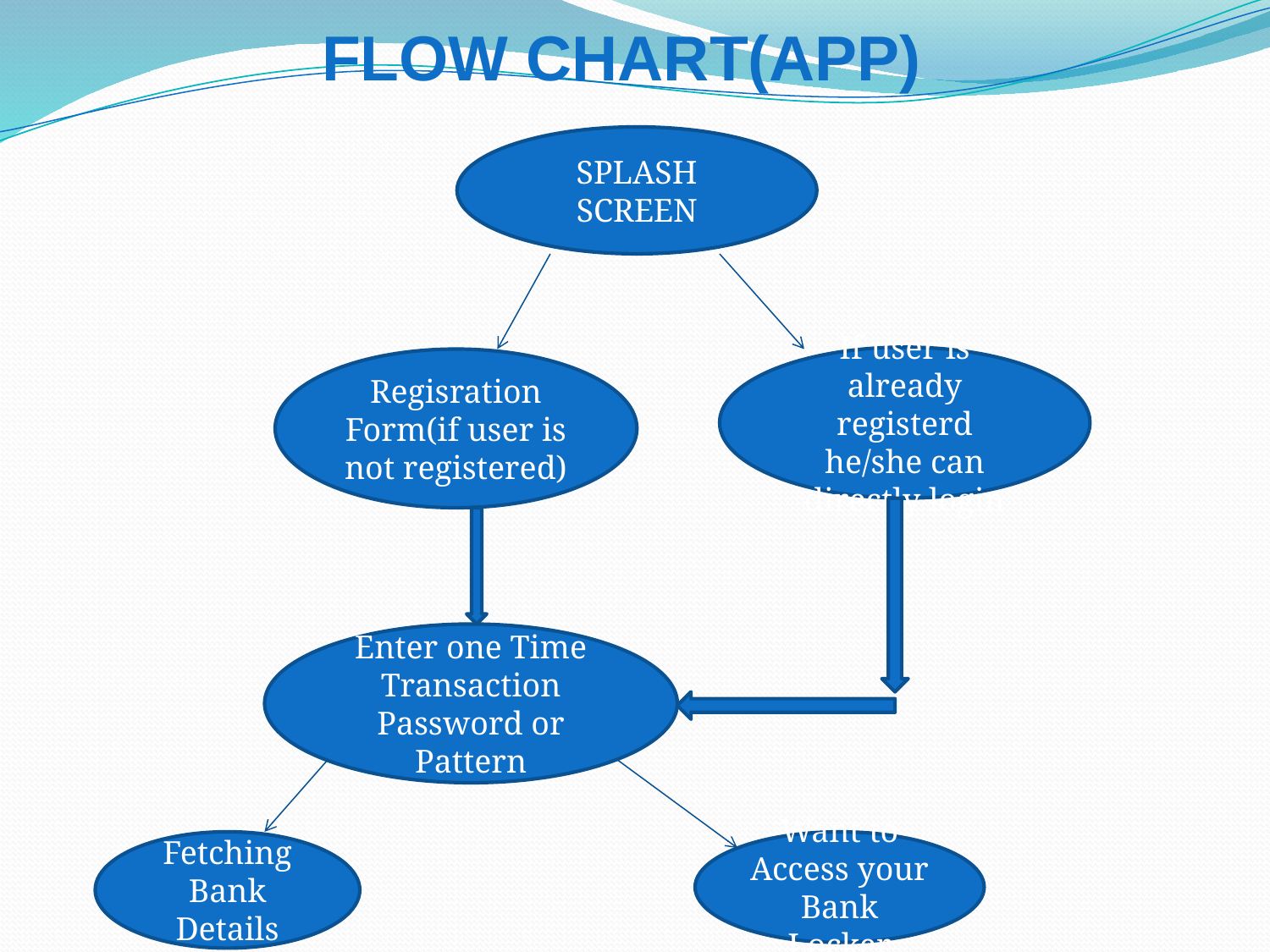

FLOW CHART(APP)
#
SPLASH SCREEN
If user is already registerd he/she can directly login
Regisration Form(if user is not registered)

Enter one Time Transaction Password or Pattern

Fetching Bank Details
Want to Access your Bank Locker